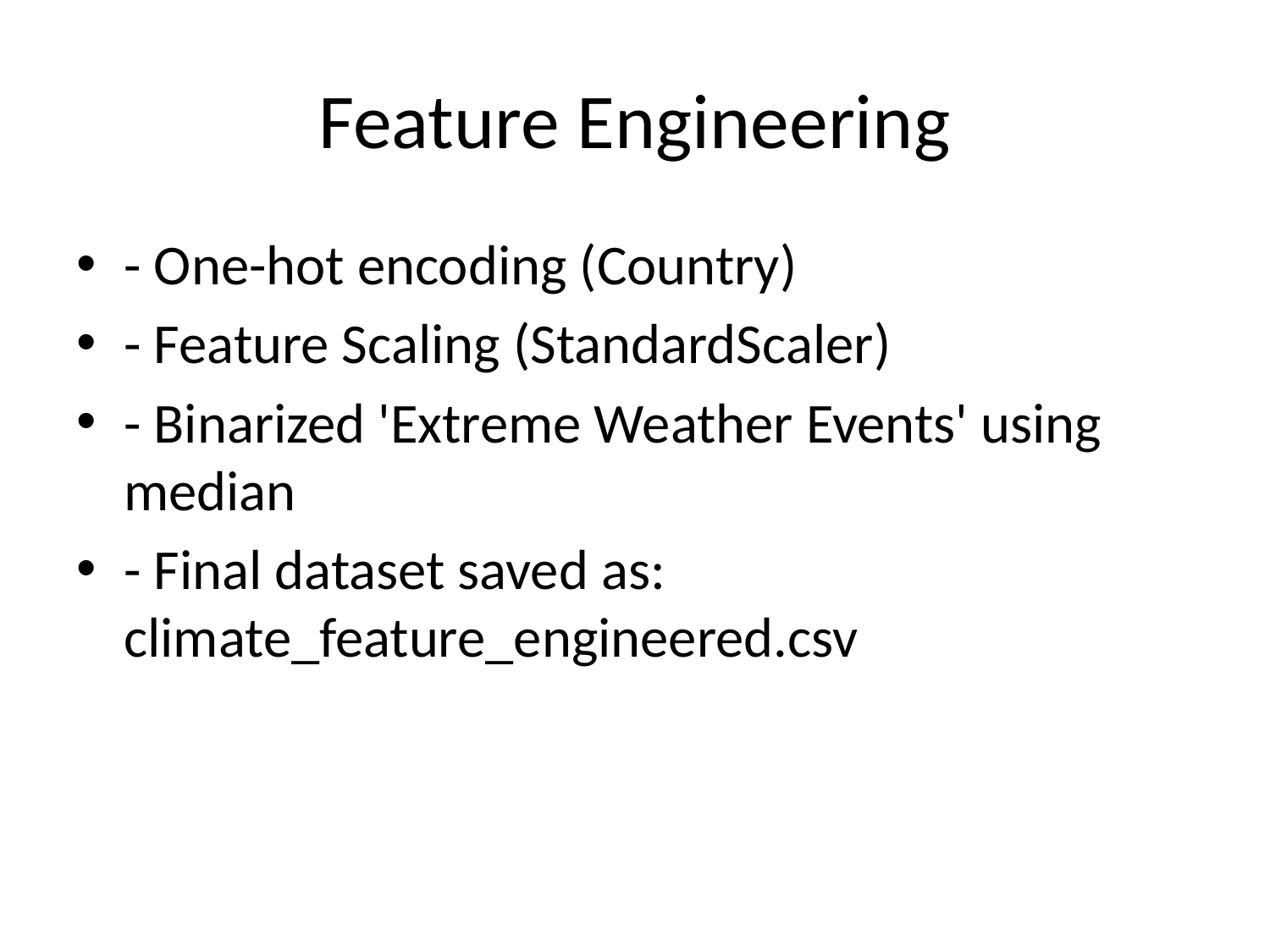

# Feature Engineering
- One-hot encoding (Country)
- Feature Scaling (StandardScaler)
- Binarized 'Extreme Weather Events' using median
- Final dataset saved as: climate_feature_engineered.csv